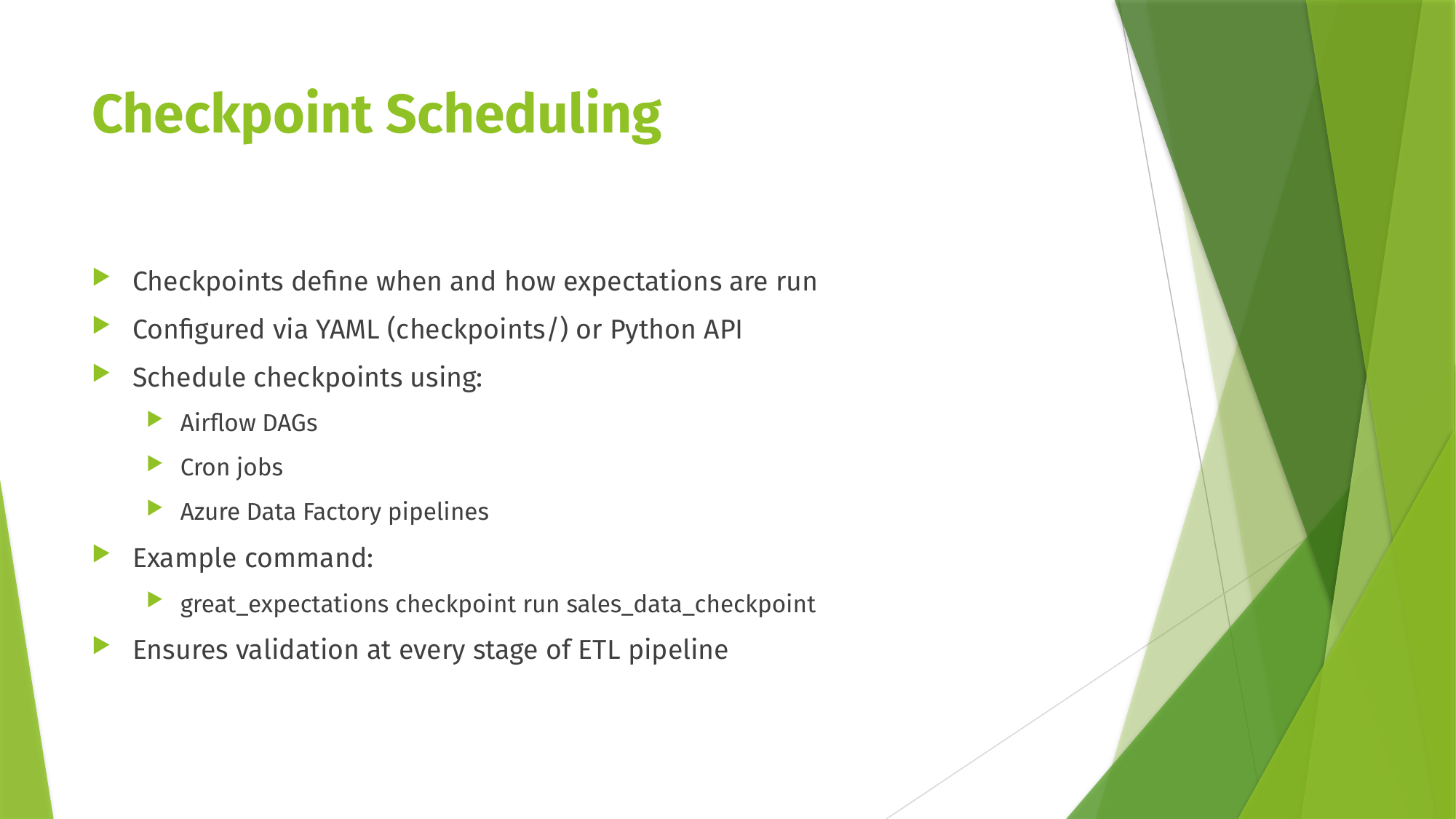

# Checkpoint Scheduling
Checkpoints define when and how expectations are run
Configured via YAML (checkpoints/) or Python API
Schedule checkpoints using:
Airflow DAGs
Cron jobs
Azure Data Factory pipelines
Example command:
great_expectations checkpoint run sales_data_checkpoint
Ensures validation at every stage of ETL pipeline